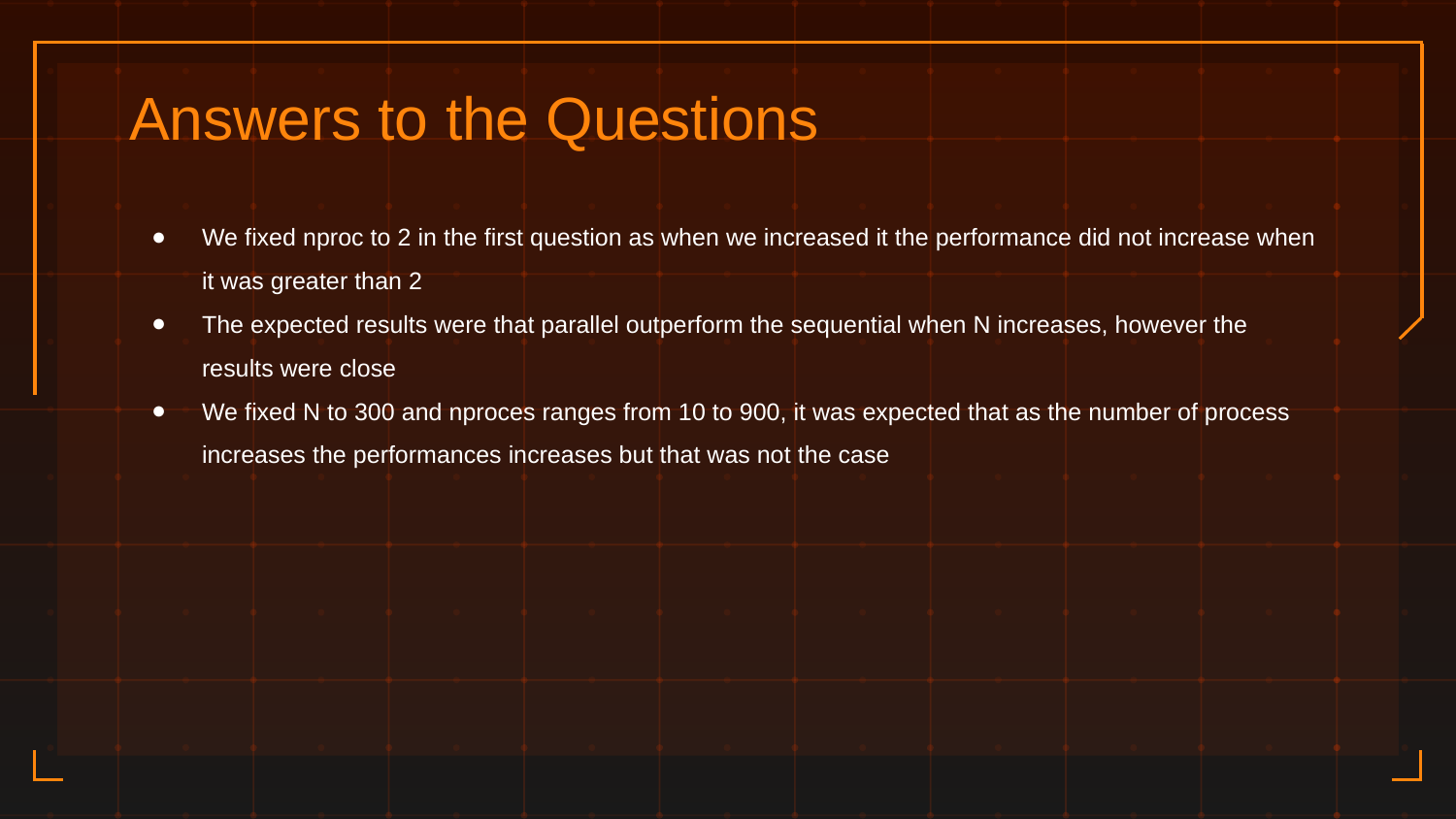

# Answers to the Questions
We fixed nproc to 2 in the first question as when we increased it the performance did not increase when it was greater than 2
The expected results were that parallel outperform the sequential when N increases, however the results were close
We fixed N to 300 and nproces ranges from 10 to 900, it was expected that as the number of process increases the performances increases but that was not the case